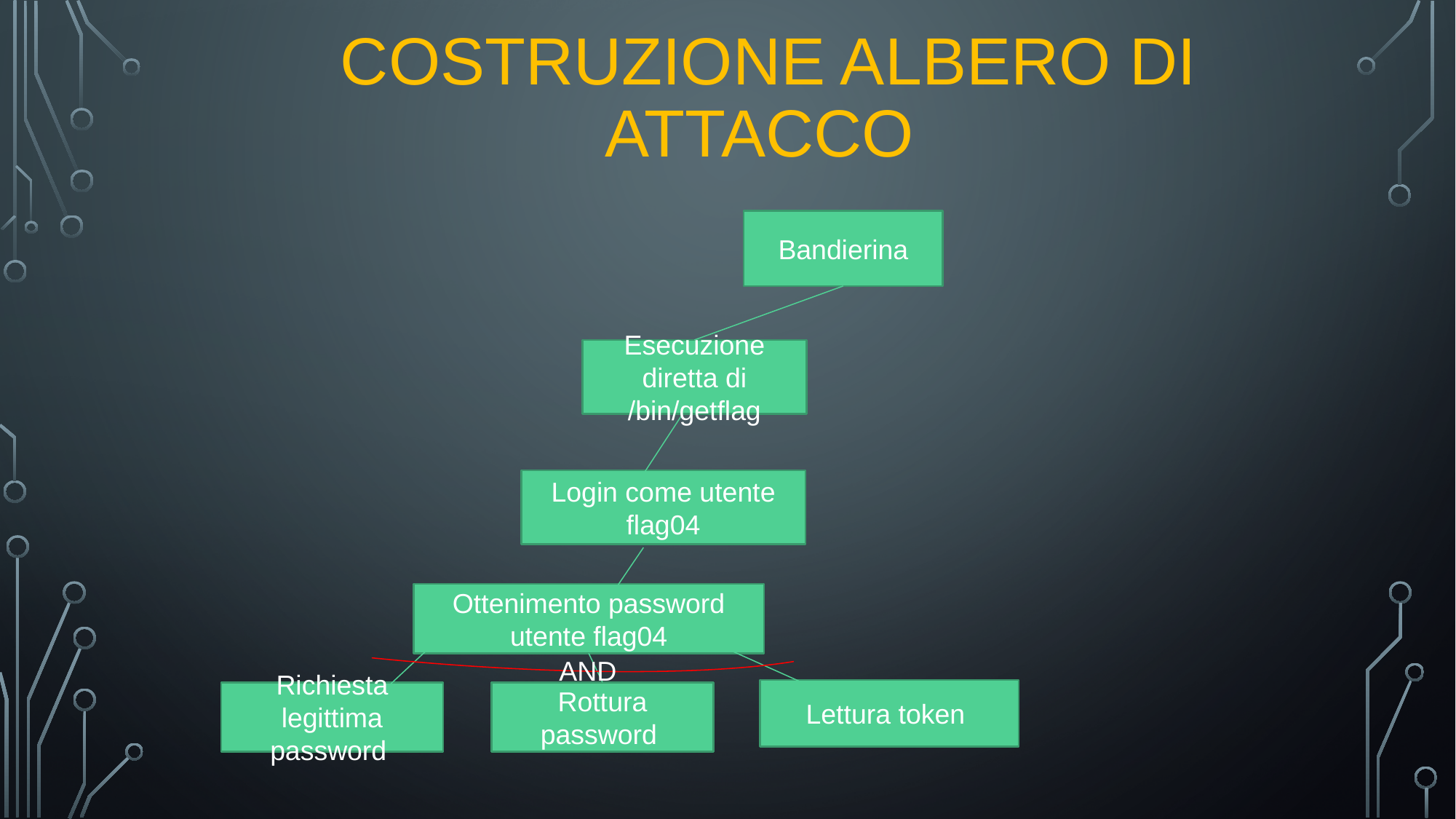

# Costruzione albero di attacco
Bandierina
Esecuzione diretta di /bin/getflag
Login come utente flag04

Ottenimento password utente flag04
AND
Lettura token
Richiesta legittima password
Rottura password